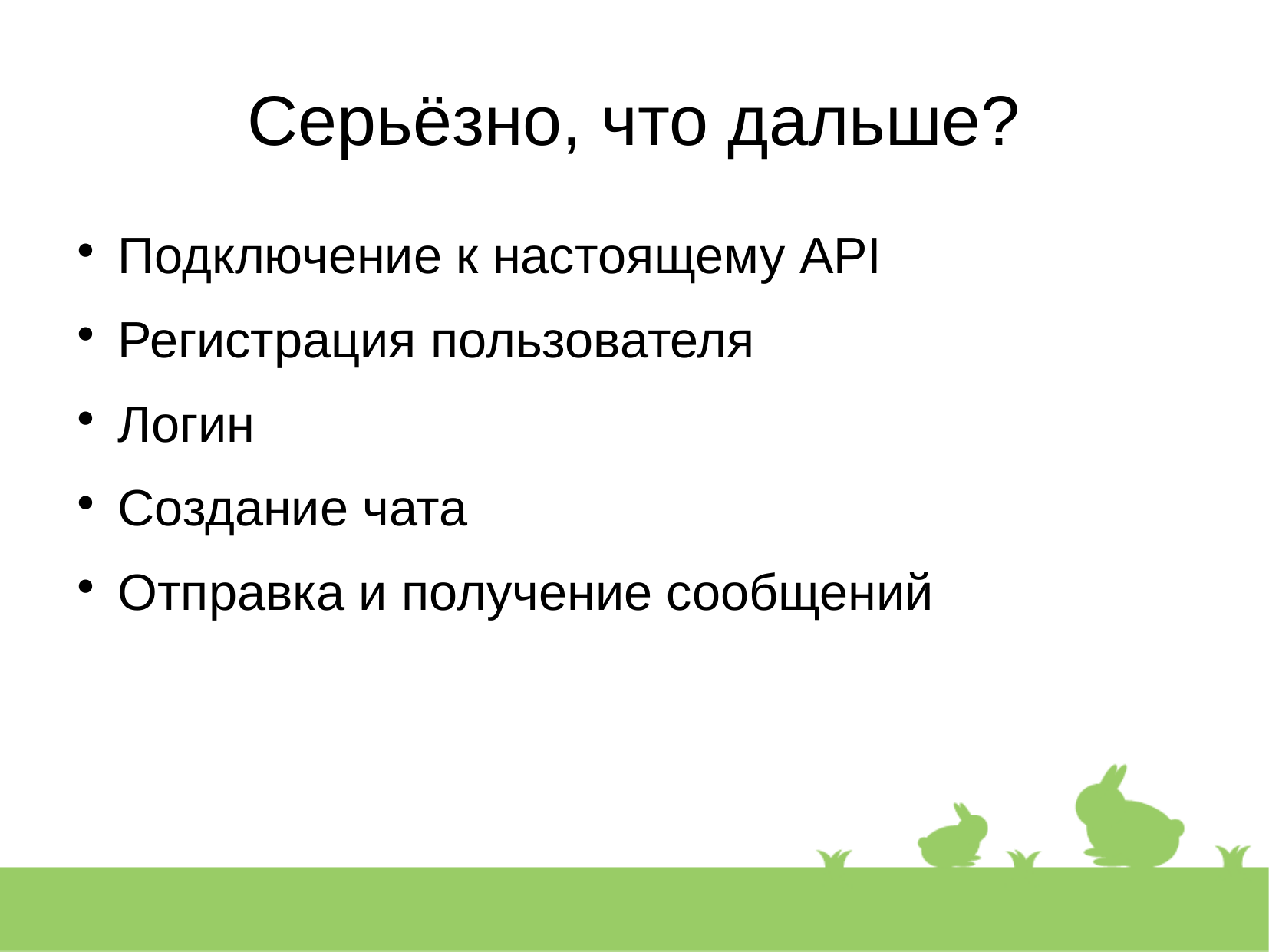

Серьёзно, что дальше?
Подключение к настоящему API
Регистрация пользователя
Логин
Создание чата
Отправка и получение сообщений